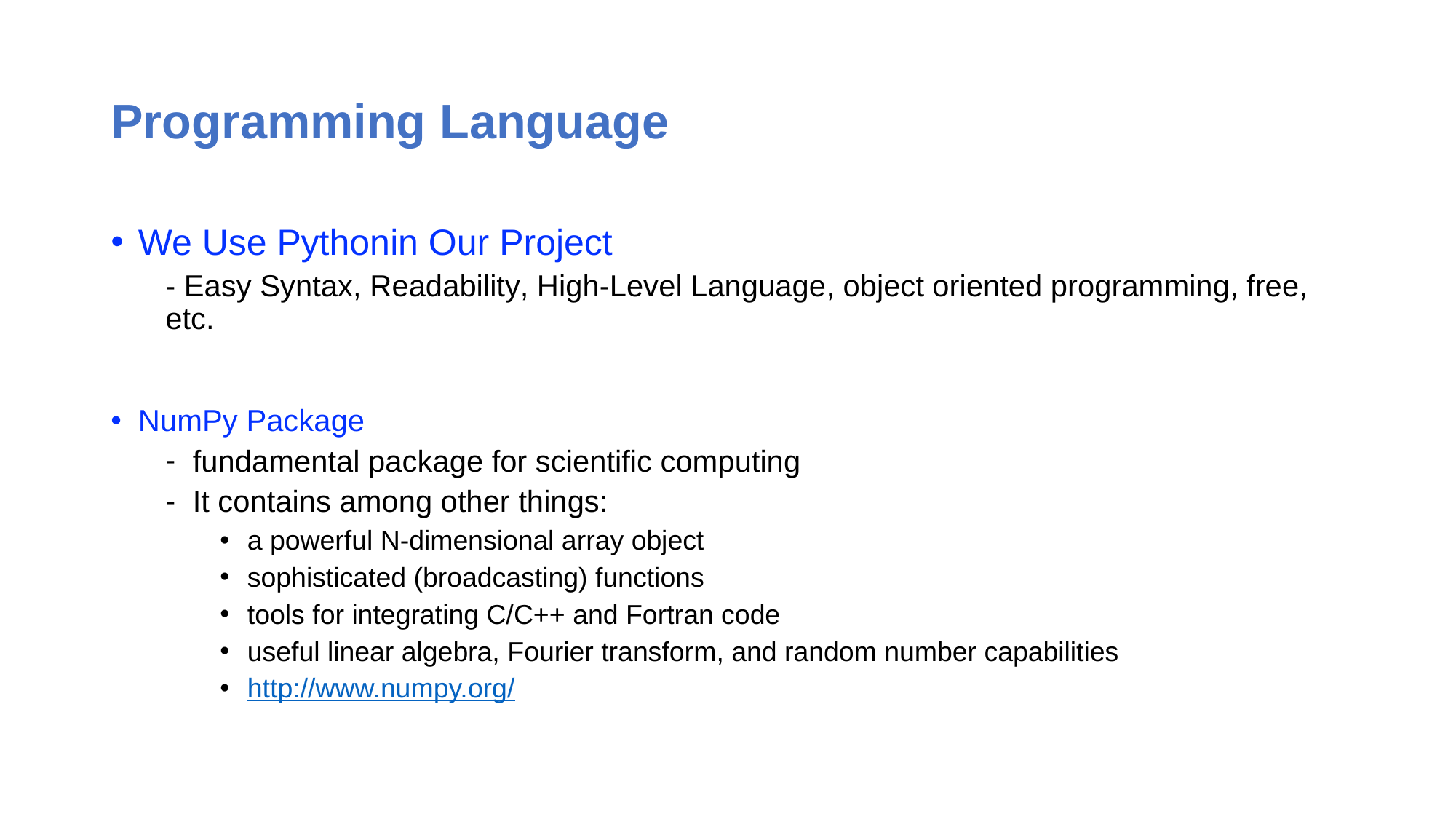

# Programming Language
We Use Pythonin Our Project
- Easy Syntax, Readability, High-Level Language, object oriented programming, free, etc.

NumPy Package
fundamental package for scientific computing
It contains among other things:
a powerful N-dimensional array object
sophisticated (broadcasting) functions
tools for integrating C/C++ and Fortran code
useful linear algebra, Fourier transform, and random number capabilities
http://www.numpy.org/